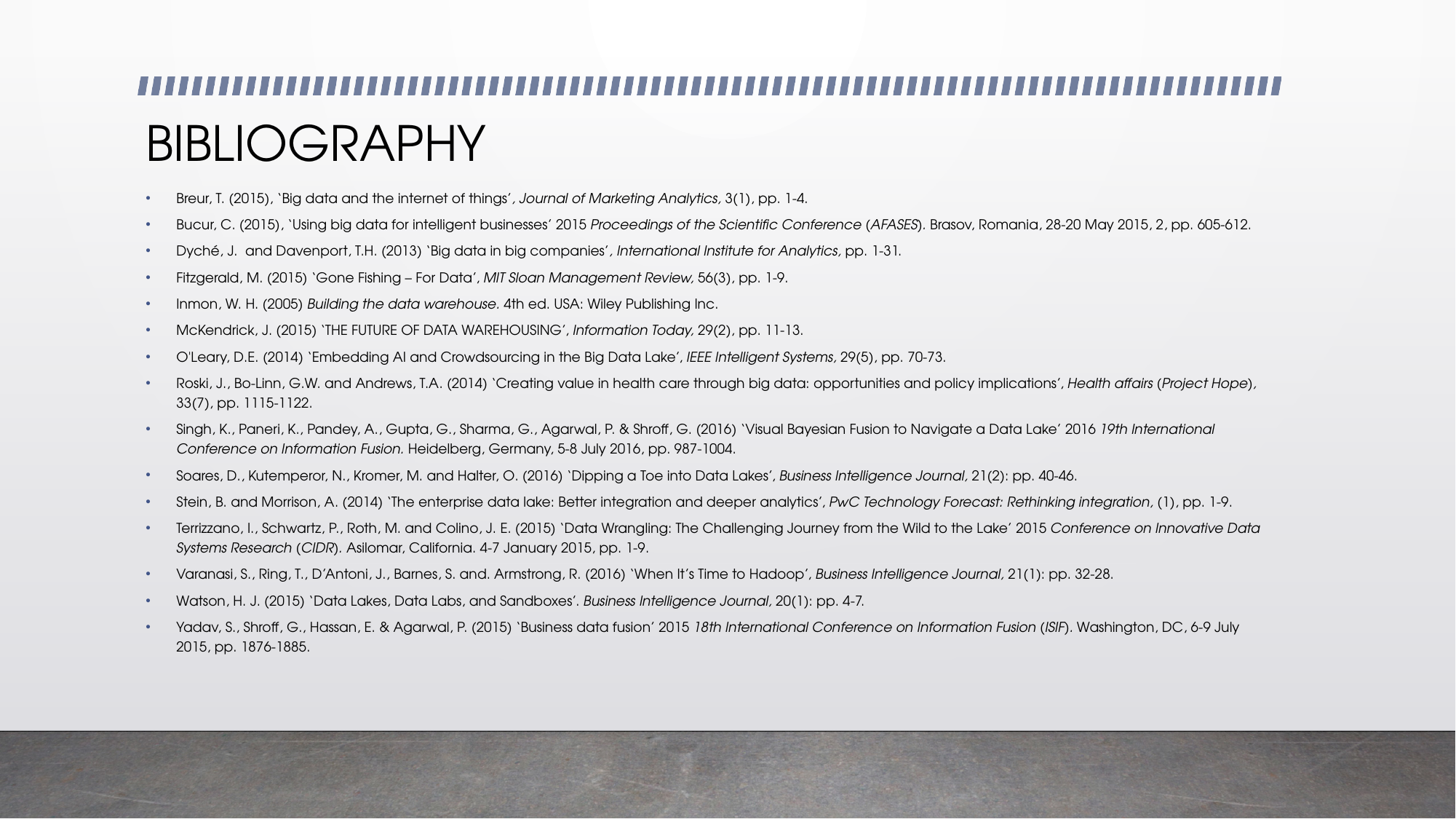

# BIBLIOGRAPHY
Breur, T. (2015), ‘Big data and the internet of things’, Journal of Marketing Analytics, 3(1), pp. 1-4.
Bucur, C. (2015), ‘Using big data for intelligent businesses’ 2015 Proceedings of the Scientific Conference (AFASES). Brasov, Romania, 28-20 May 2015, 2, pp. 605-612.
Dyché, J.  and Davenport, T.H. (2013) ‘Big data in big companies’, International Institute for Analytics, pp. 1-31.
Fitzgerald, M. (2015) ‘Gone Fishing – For Data’, MIT Sloan Management Review, 56(3), pp. 1-9.
Inmon, W. H. (2005) Building the data warehouse. 4th ed. USA: Wiley Publishing Inc.
McKendrick, J. (2015) ‘THE FUTURE OF DATA WAREHOUSING’, Information Today, 29(2), pp. 11-13.
O'Leary, D.E. (2014) ‘Embedding AI and Crowdsourcing in the Big Data Lake’, IEEE Intelligent Systems, 29(5), pp. 70-73.
Roski, J., Bo-Linn, G.W. and Andrews, T.A. (2014) ‘Creating value in health care through big data: opportunities and policy implications’, Health affairs (Project Hope), 33(7), pp. 1115-1122.
Singh, K., Paneri, K., Pandey, A., Gupta, G., Sharma, G., Agarwal, P. & Shroff, G. (2016) ‘Visual Bayesian Fusion to Navigate a Data Lake’ 2016 19th International Conference on Information Fusion. Heidelberg, Germany, 5-8 July 2016, pp. 987-1004.
Soares, D., Kutemperor, N., Kromer, M. and Halter, O. (2016) ‘Dipping a Toe into Data Lakes’, Business Intelligence Journal, 21(2): pp. 40-46.
Stein, B. and Morrison, A. (2014) ‘The enterprise data lake: Better integration and deeper analytics’, PwC Technology Forecast: Rethinking integration, (1), pp. 1-9.
Terrizzano, I., Schwartz, P., Roth, M. and Colino, J. E. (2015) ‘Data Wrangling: The Challenging Journey from the Wild to the Lake’ 2015 Conference on Innovative Data Systems Research (CIDR). Asilomar, California. 4-7 January 2015, pp. 1-9.
Varanasi, S., Ring, T., D’Antoni, J., Barnes, S. and. Armstrong, R. (2016) ‘When It’s Time to Hadoop’, Business Intelligence Journal, 21(1): pp. 32-28.
Watson, H. J. (2015) ‘Data Lakes, Data Labs, and Sandboxes’. Business Intelligence Journal, 20(1): pp. 4-7.
Yadav, S., Shroff, G., Hassan, E. & Agarwal, P. (2015) ‘Business data fusion’ 2015 18th International Conference on Information Fusion (ISIF). Washington, DC, 6-9 July 2015, pp. 1876-1885.